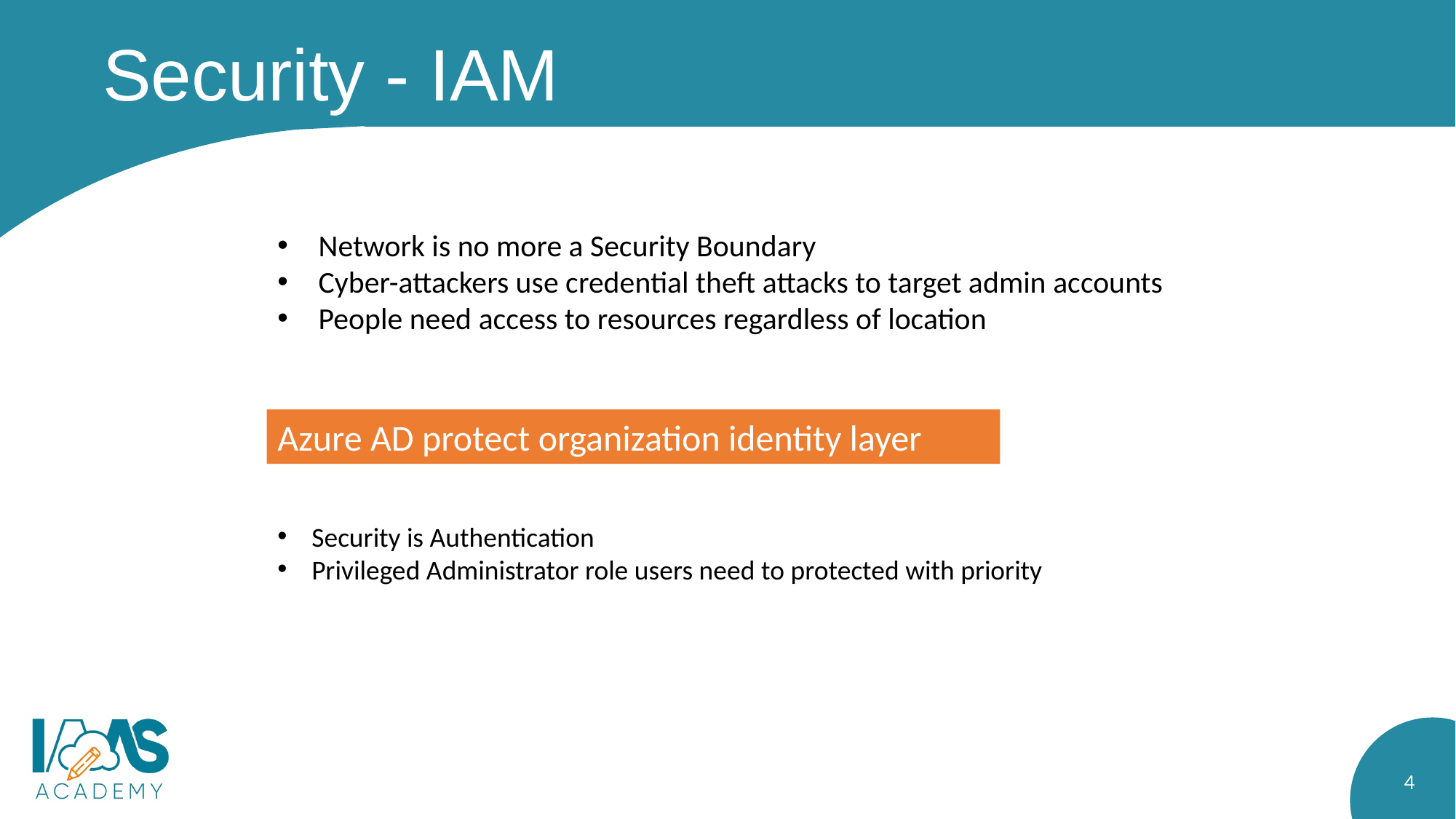

# Security - IAM
Network is no more a Security Boundary
Cyber-attackers use credential theft attacks to target admin accounts
People need access to resources regardless of location

Azure AD protect organization identity layer
Security is Authentication
Privileged Administrator role users need to protected with priority
4